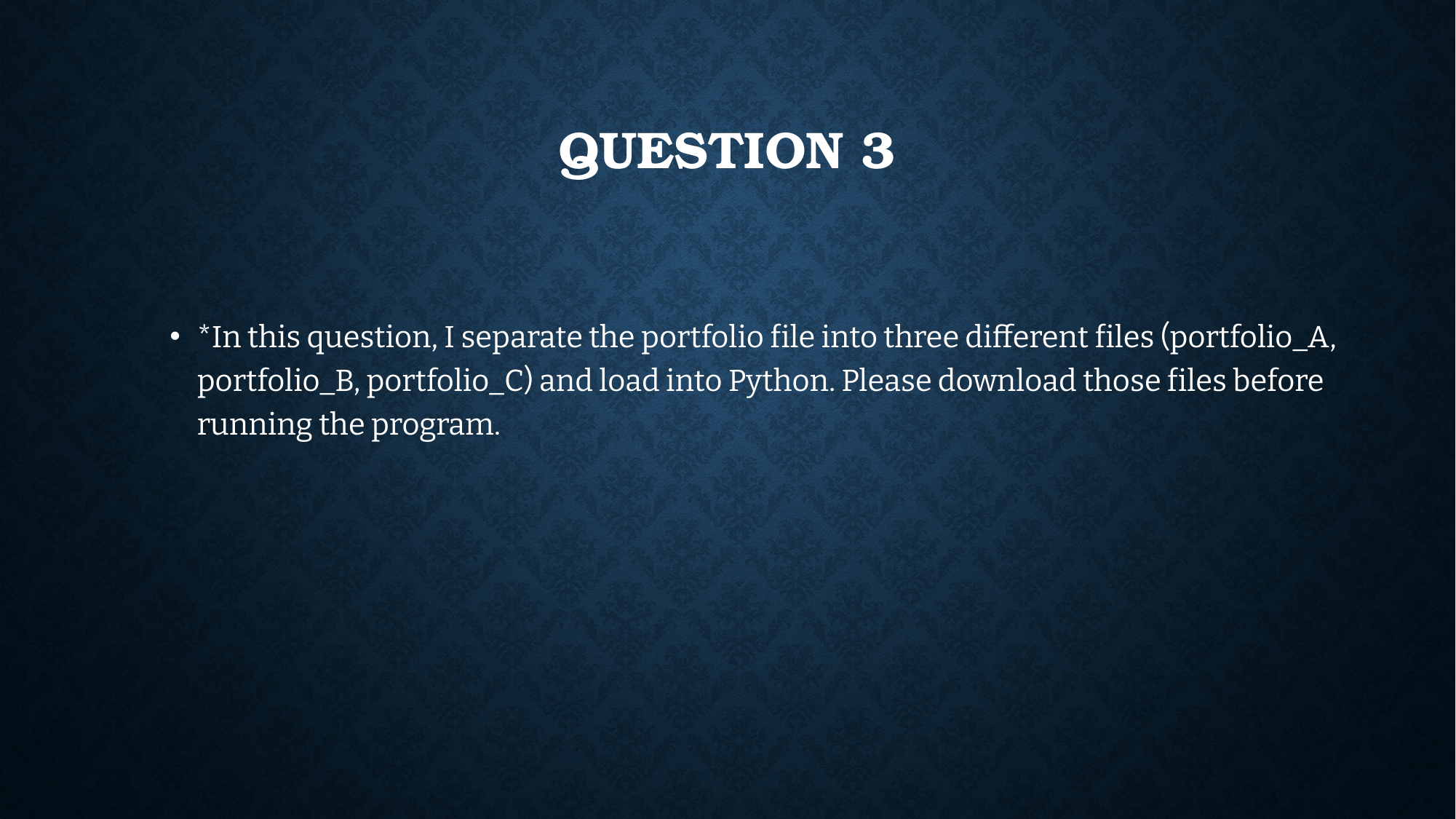

# Question 3
*In this question, I separate the portfolio file into three different files (portfolio_A,  portfolio_B, portfolio_C) and load into Python. Please download those files before running the program.